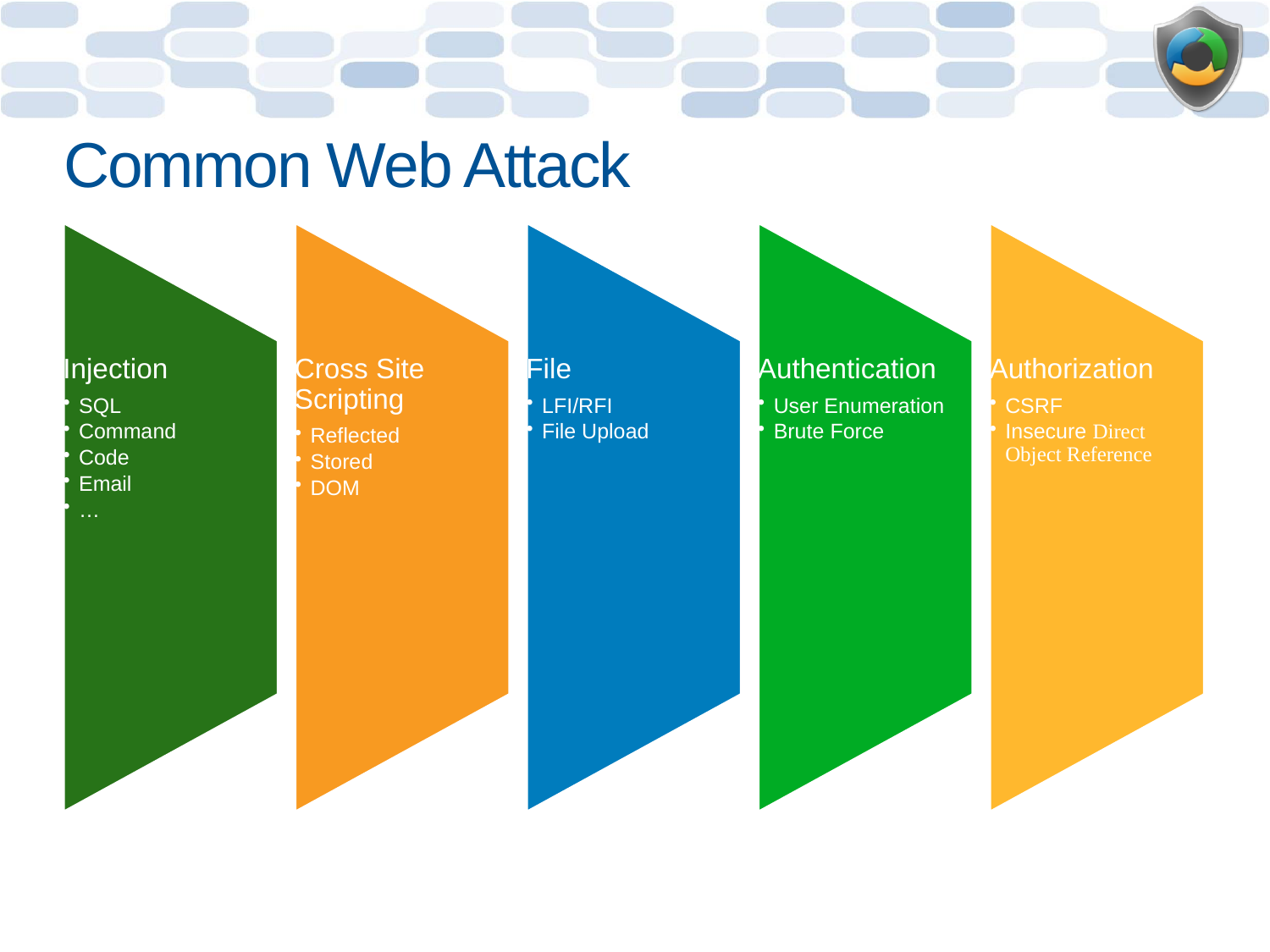

# Common Web Attack
Injection
SQL
Command
Code
Email
…
Cross Site Scripting
Reflected
Stored
DOM
File
LFI/RFI
File Upload
Authentication
User Enumeration
Brute Force
Authorization
CSRF
Insecure Direct Object Reference